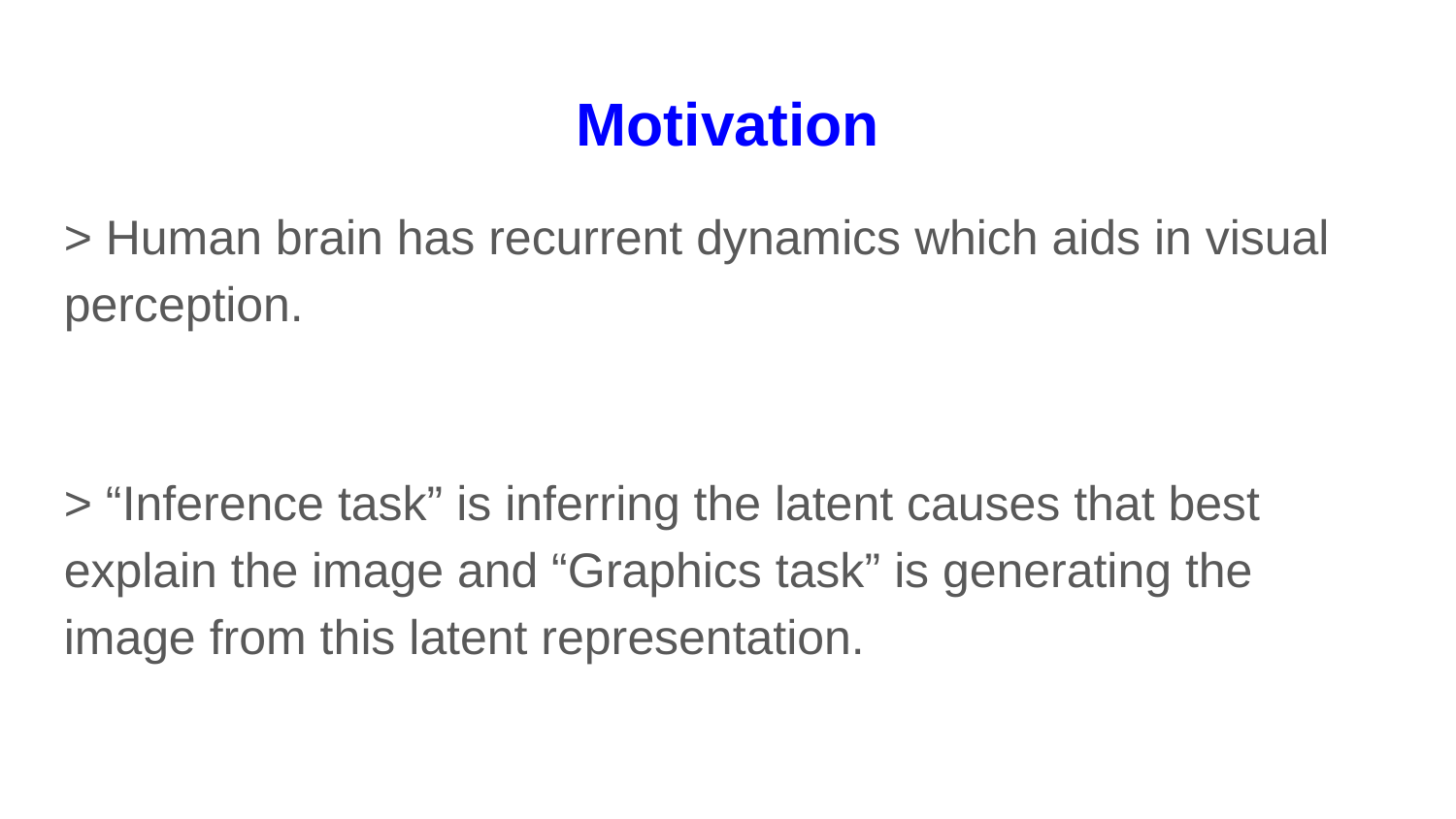

Motivation
> Human brain has recurrent dynamics which aids in visual perception.

> “Inference task” is inferring the latent causes that best explain the image and “Graphics task” is generating the image from this latent representation.